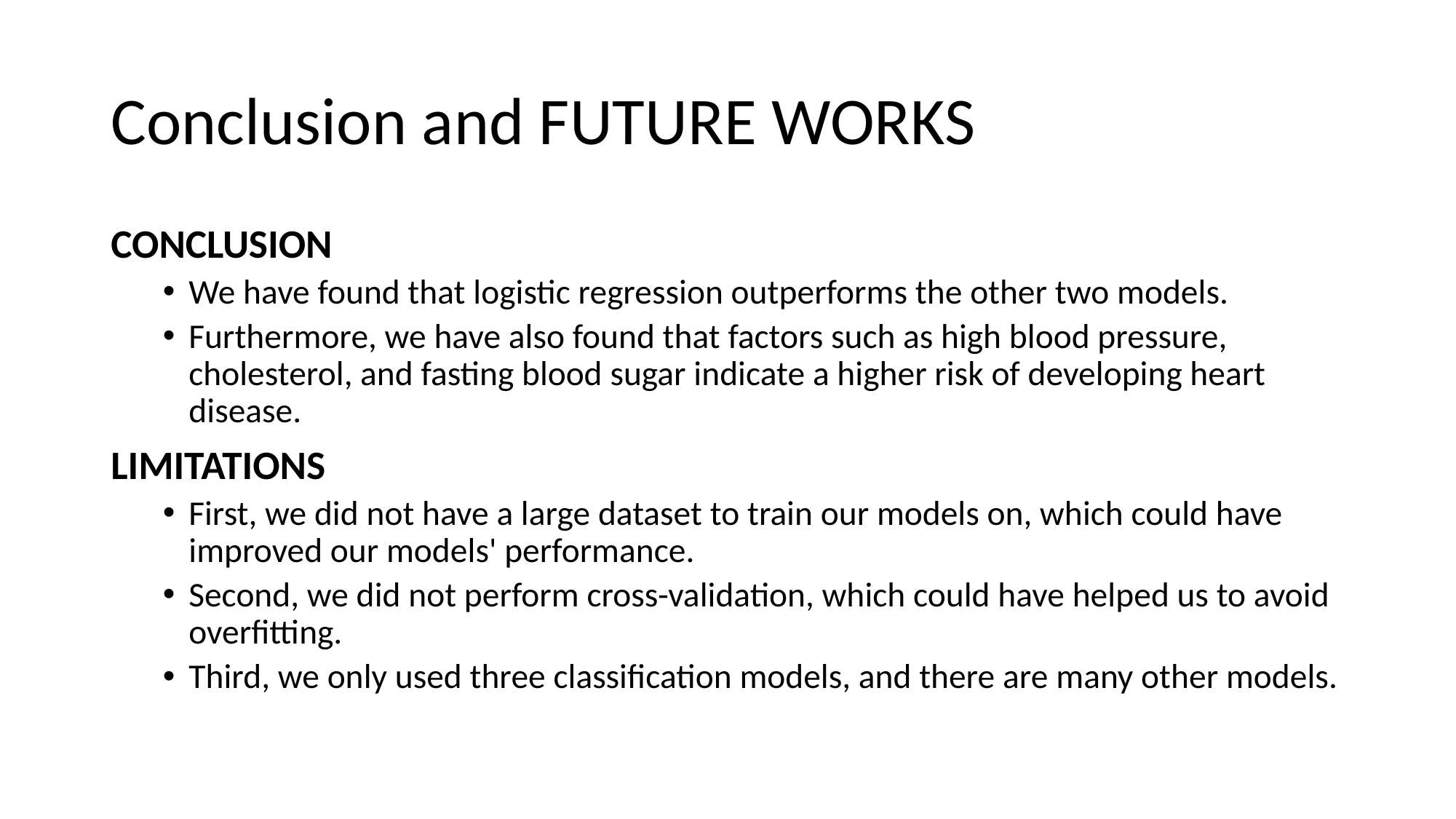

# Conclusion and FUTURE WORKS
CONCLUSION
We have found that logistic regression outperforms the other two models.
Furthermore, we have also found that factors such as high blood pressure, cholesterol, and fasting blood sugar indicate a higher risk of developing heart disease.
LIMITATIONS
First, we did not have a large dataset to train our models on, which could have improved our models' performance.
Second, we did not perform cross-validation, which could have helped us to avoid overfitting.
Third, we only used three classification models, and there are many other models.